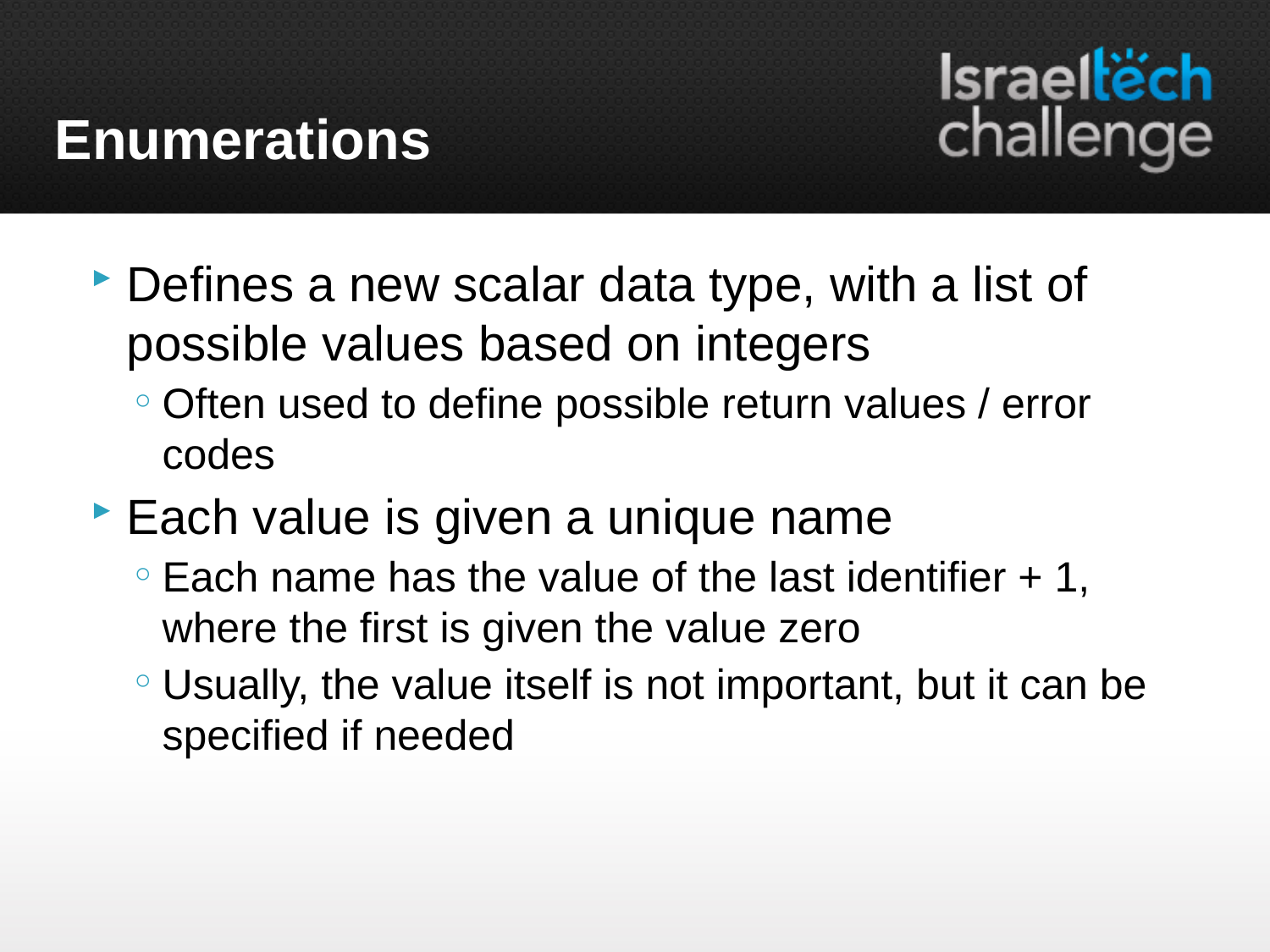

# Enumerations
Defines a new scalar data type, with a list of possible values based on integers
Often used to define possible return values / error codes
Each value is given a unique name
Each name has the value of the last identifier + 1, where the first is given the value zero
Usually, the value itself is not important, but it can be specified if needed